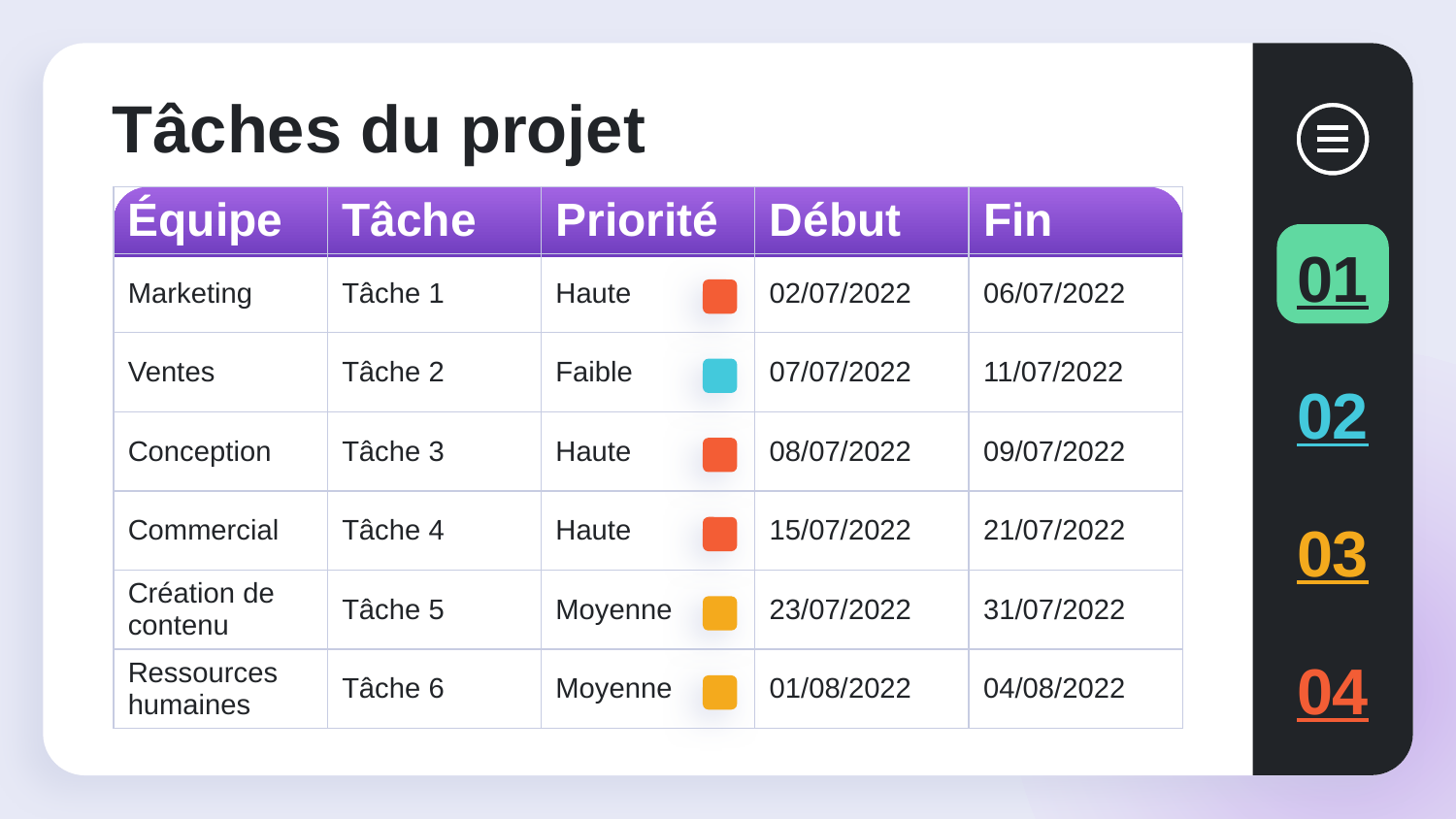

# Tâches du projet

| Équipe | Tâche | Priorité | Début | Fin |
| --- | --- | --- | --- | --- |
| Marketing | Tâche 1 | Haute | 02/07/2022 | 06/07/2022 |
| Ventes | Tâche 2 | Faible | 07/07/2022 | 11/07/2022 |
| Conception | Tâche 3 | Haute | 08/07/2022 | 09/07/2022 |
| Commercial | Tâche 4 | Haute | 15/07/2022 | 21/07/2022 |
| Création de contenu | Tâche 5 | Moyenne | 23/07/2022 | 31/07/2022 |
| Ressources humaines | Tâche 6 | Moyenne | 01/08/2022 | 04/08/2022 |

01

02

03

04